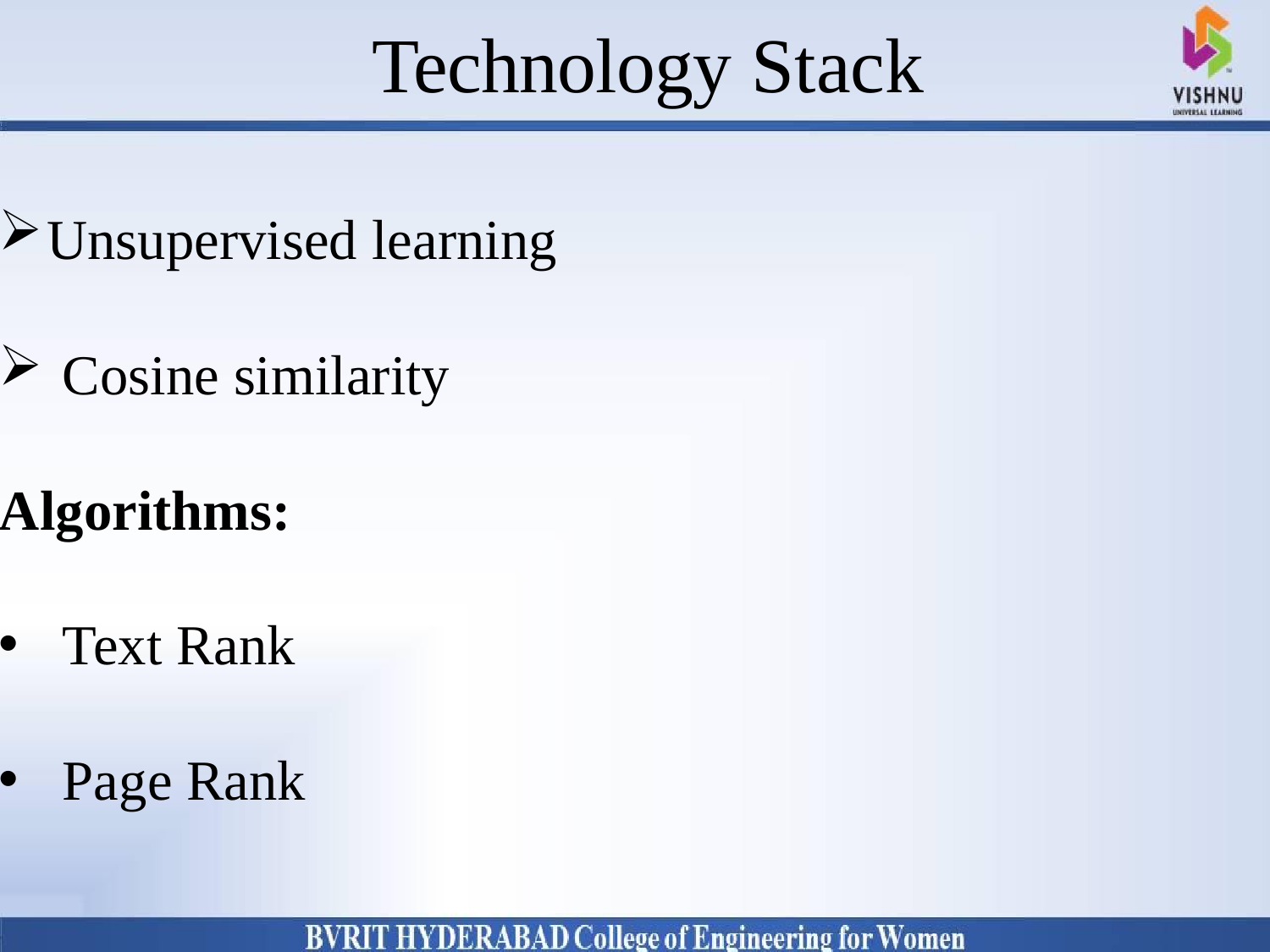

Unsupervised learning

Cosine similarity

Algorithms:

Text Rank

Page Rank

# Technology Stack

Why Should I Study this course?

Examples

BVRIT HYDERABAD College of Engineering for Women